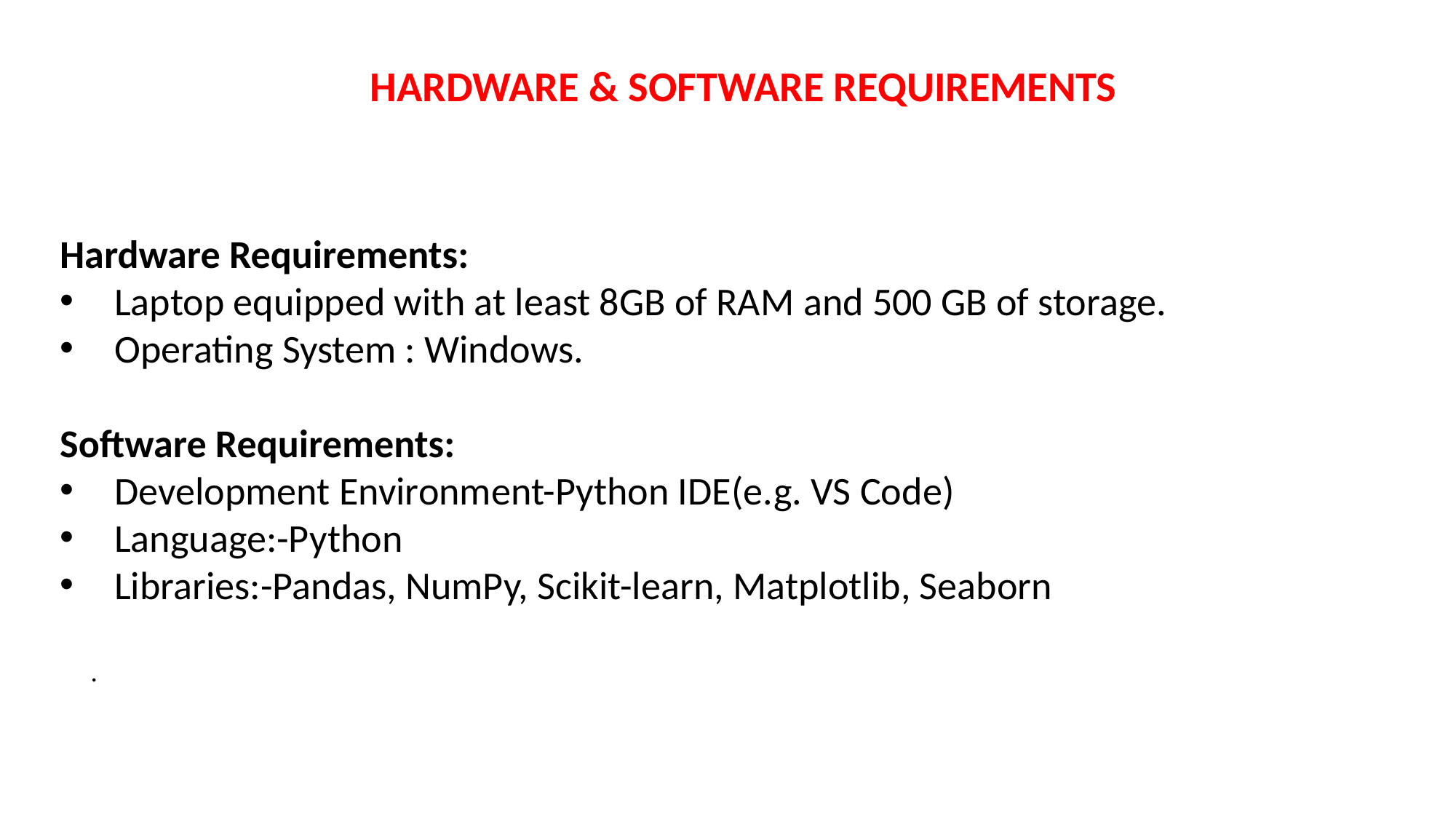

HARDWARE & SOFTWARE REQUIREMENTS
Hardware Requirements:
Laptop equipped with at least 8GB of RAM and 500 GB of storage.
Operating System : Windows.

Software Requirements:
Development Environment-Python IDE(e.g. VS Code)
Language:-Python
Libraries:-Pandas, NumPy, Scikit-learn, Matplotlib, Seaborn

     .